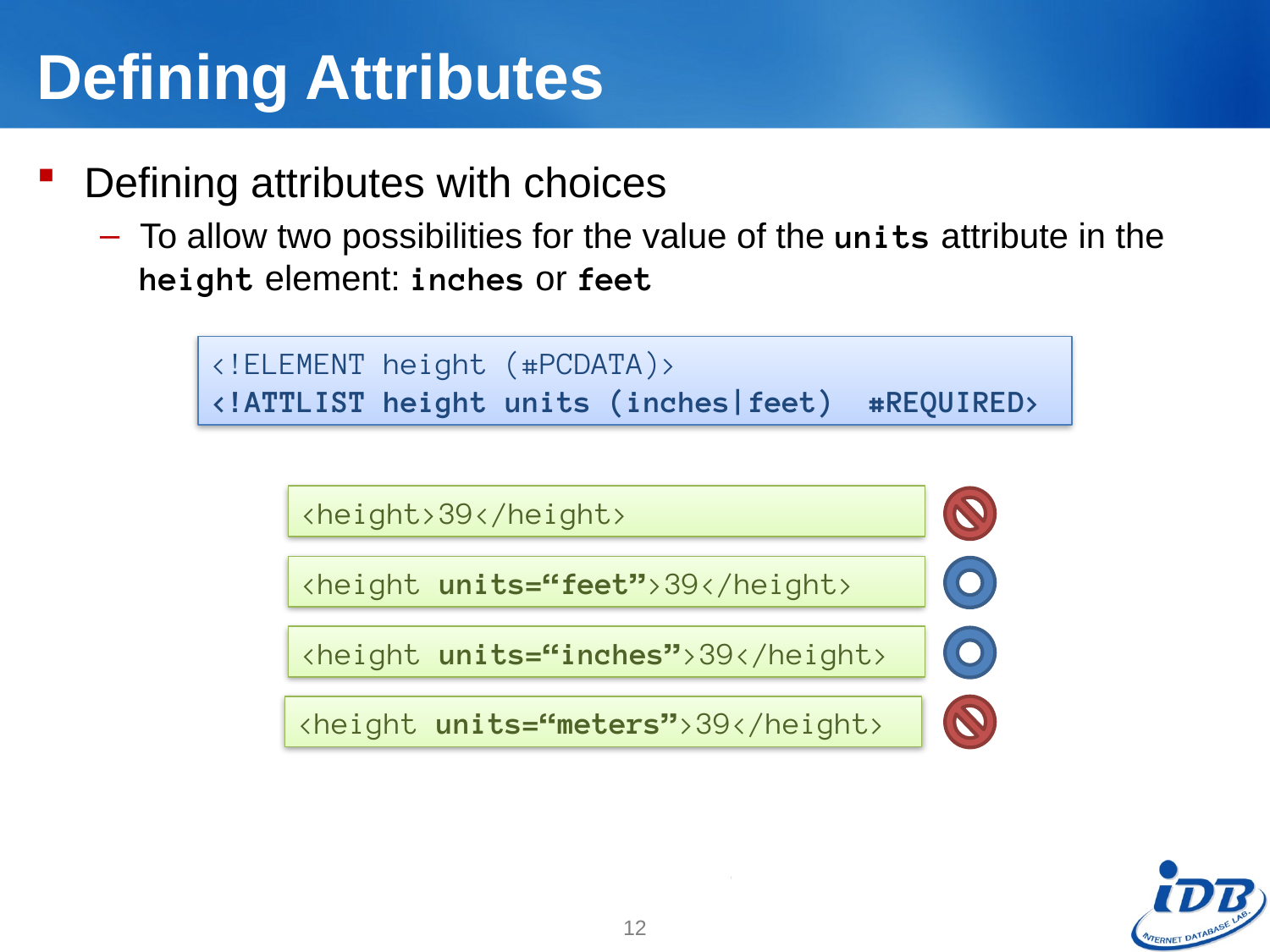

# Defining Attributes
Defining attributes with choices
To allow two possibilities for the value of the units attribute in the height element: inches or feet
<!ELEMENT height (#PCDATA)>
<!ATTLIST height units (inches|feet)  #REQUIRED>
<height>39</height>

<height units=“feet”>39</height>

<height units=“inches”>39</height>

<height units=“meters”>39</height>

12